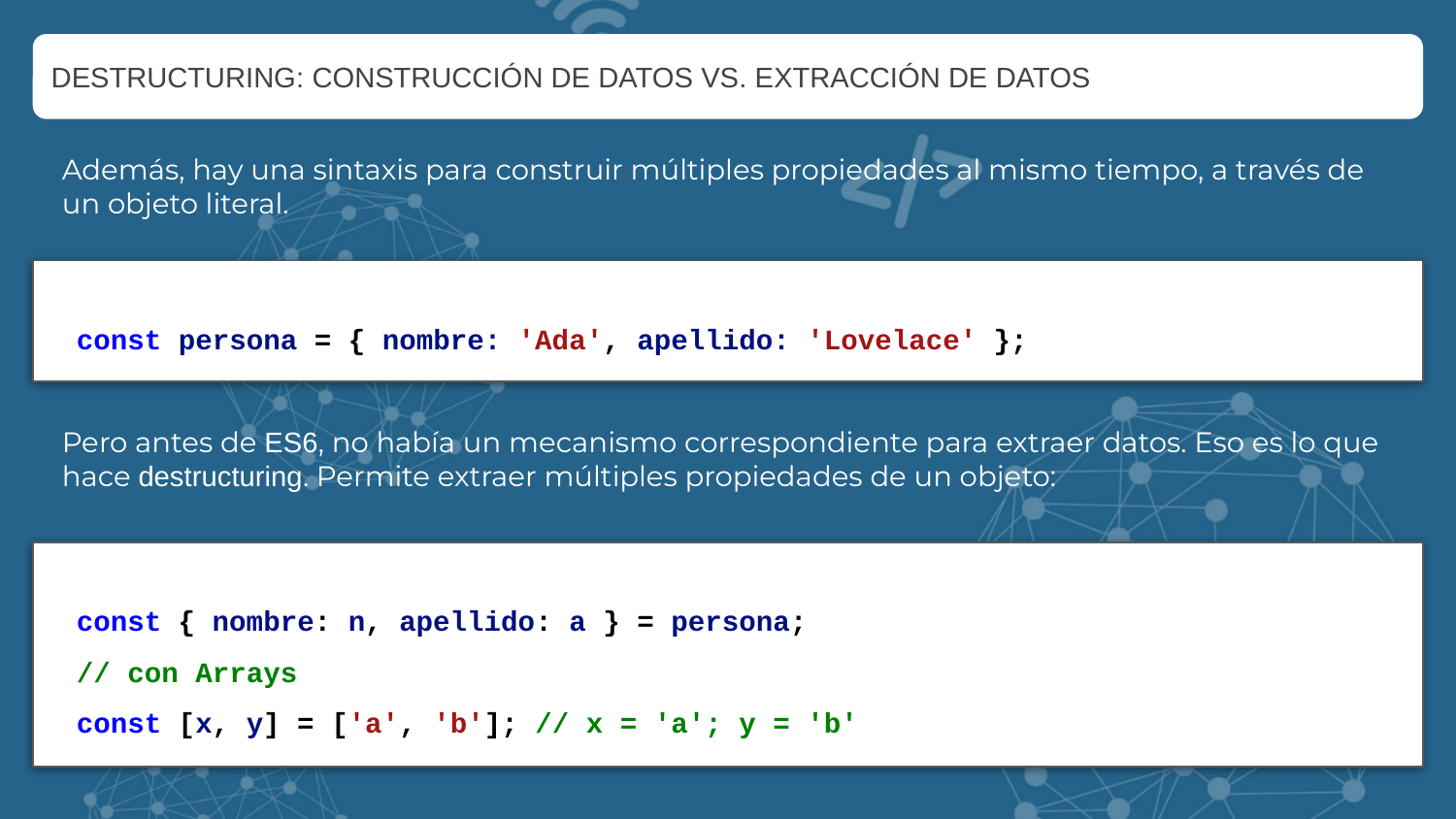

DESTRUCTURING: CONSTRUCCIÓN DE DATOS VS. EXTRACCIÓN DE DATOS
Además, hay una sintaxis para construir múltiples propiedades al mismo tiempo, a través de un objeto literal.
const persona = { nombre: 'Ada', apellido: 'Lovelace' };
Pero antes de ES6, no había un mecanismo correspondiente para extraer datos. Eso es lo que hace destructuring. Permite extraer múltiples propiedades de un objeto:
const { nombre: n, apellido: a } = persona;
// con Arrays
const [x, y] = ['a', 'b']; // x = 'a'; y = 'b'